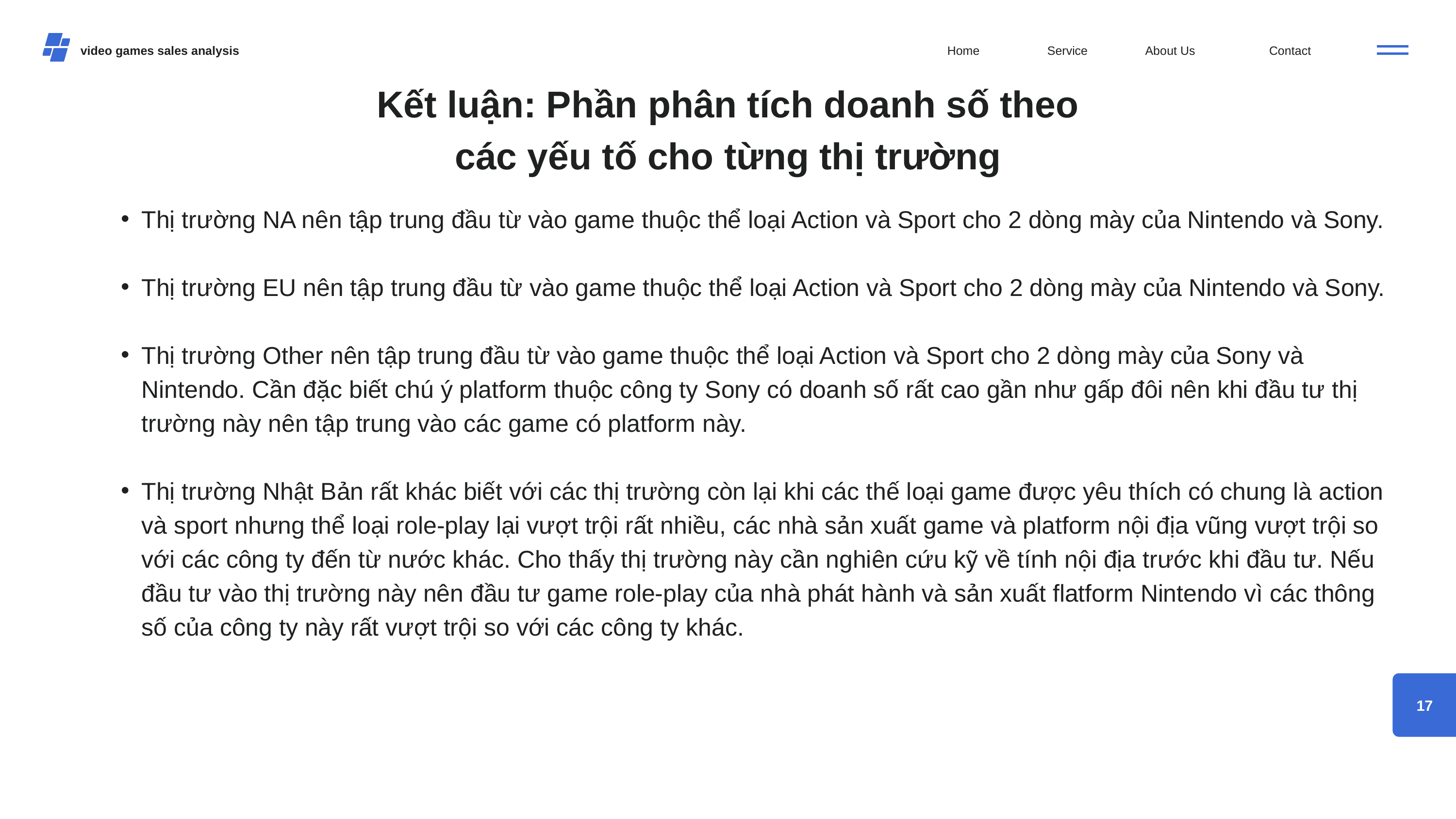

video games sales analysis
Home
Service
About Us
Contact

Kết luận: Phần phân tích doanh số theo các yếu tố cho từng thị trường
Thị trường NA nên tập trung đầu từ vào game thuộc thể loại Action và Sport cho 2 dòng mày của Nintendo và Sony.

Thị trường EU nên tập trung đầu từ vào game thuộc thể loại Action và Sport cho 2 dòng mày của Nintendo và Sony.

Thị trường Other nên tập trung đầu từ vào game thuộc thể loại Action và Sport cho 2 dòng mày của Sony và Nintendo. Cần đặc biết chú ý platform thuộc công ty Sony có doanh số rất cao gần như gấp đôi nên khi đầu tư thị trường này nên tập trung vào các game có platform này.

Thị trường Nhật Bản rất khác biết với các thị trường còn lại khi các thế loại game được yêu thích có chung là action và sport nhưng thể loại role-play lại vượt trội rất nhiều, các nhà sản xuất game và platform nội địa vũng vượt trội so với các công ty đến từ nước khác. Cho thấy thị trường này cần nghiên cứu kỹ về tính nội địa trước khi đầu tư. Nếu đầu tư vào thị trường này nên đầu tư game role-play của nhà phát hành và sản xuất flatform Nintendo vì các thông số của công ty này rất vượt trội so với các công ty khác.

17